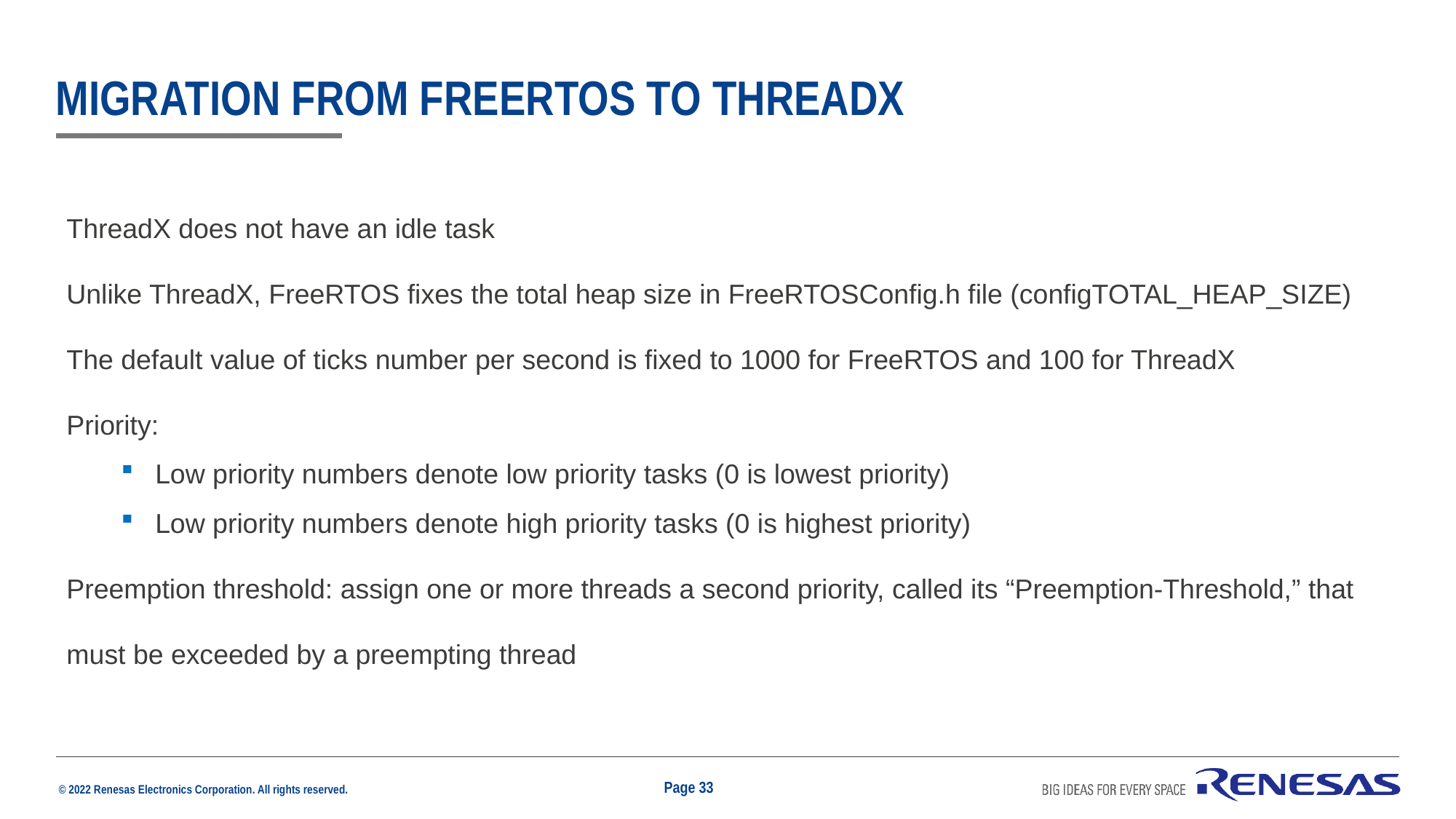

# Migration from freertos to threadx
ThreadX does not have an idle task
Unlike ThreadX, FreeRTOS fixes the total heap size in FreeRTOSConfig.h file (configTOTAL_HEAP_SIZE)
The default value of ticks number per second is fixed to 1000 for FreeRTOS and 100 for ThreadX
Priority:
Low priority numbers denote low priority tasks (0 is lowest priority)
Low priority numbers denote high priority tasks (0 is highest priority)
Preemption threshold: assign one or more threads a second priority, called its “Preemption-Threshold,” that must be exceeded by a preempting thread